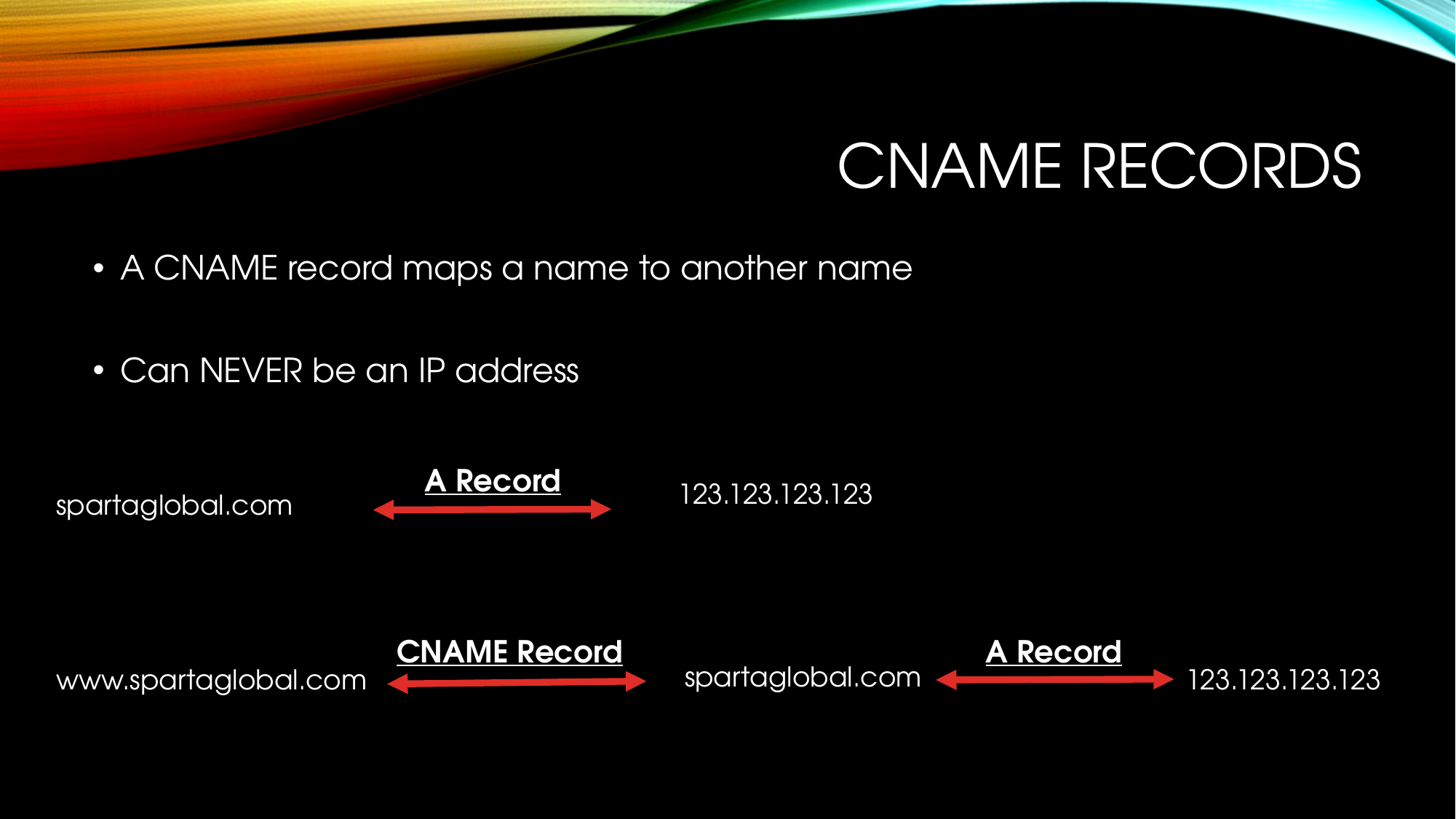

# CNAME Records
A CNAME record maps a name to another name

Can NEVER be an IP address
A Record
123.123.123.123
spartaglobal.com
A Record
CNAME Record
spartaglobal.com
www.spartaglobal.com
123.123.123.123